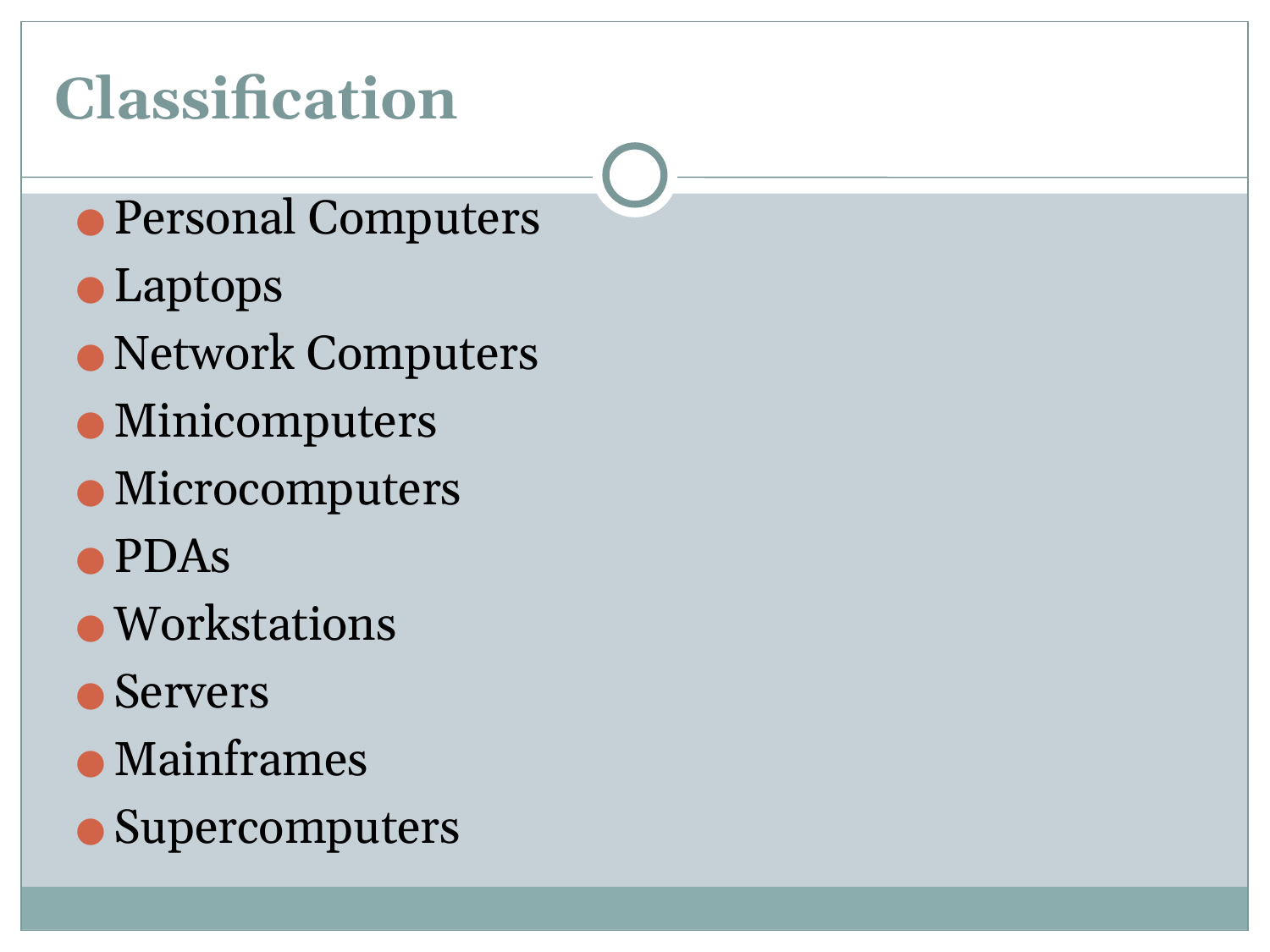

Classification
Personal Computers
Laptops
Network Computers
Minicomputers
Microcomputers
PDAs
Workstations
Servers
Mainframes
Supercomputers